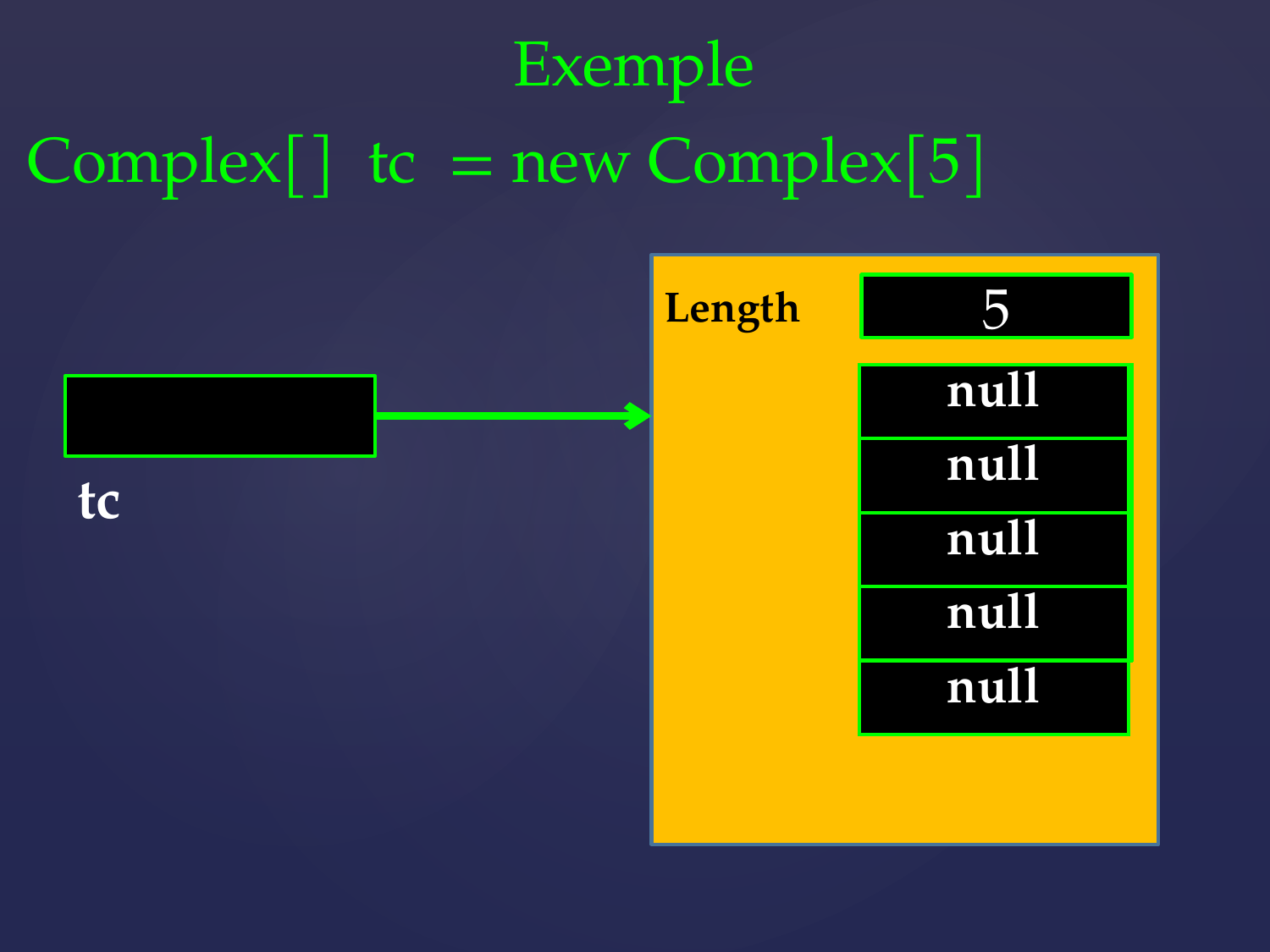

Exemple
Complex[]  tc  = new Complex[5]

Length
5
| null |
| --- |
| null |
| null |
| null |
| null |
|  |
| --- |
|  |
|  |
|  |

tc